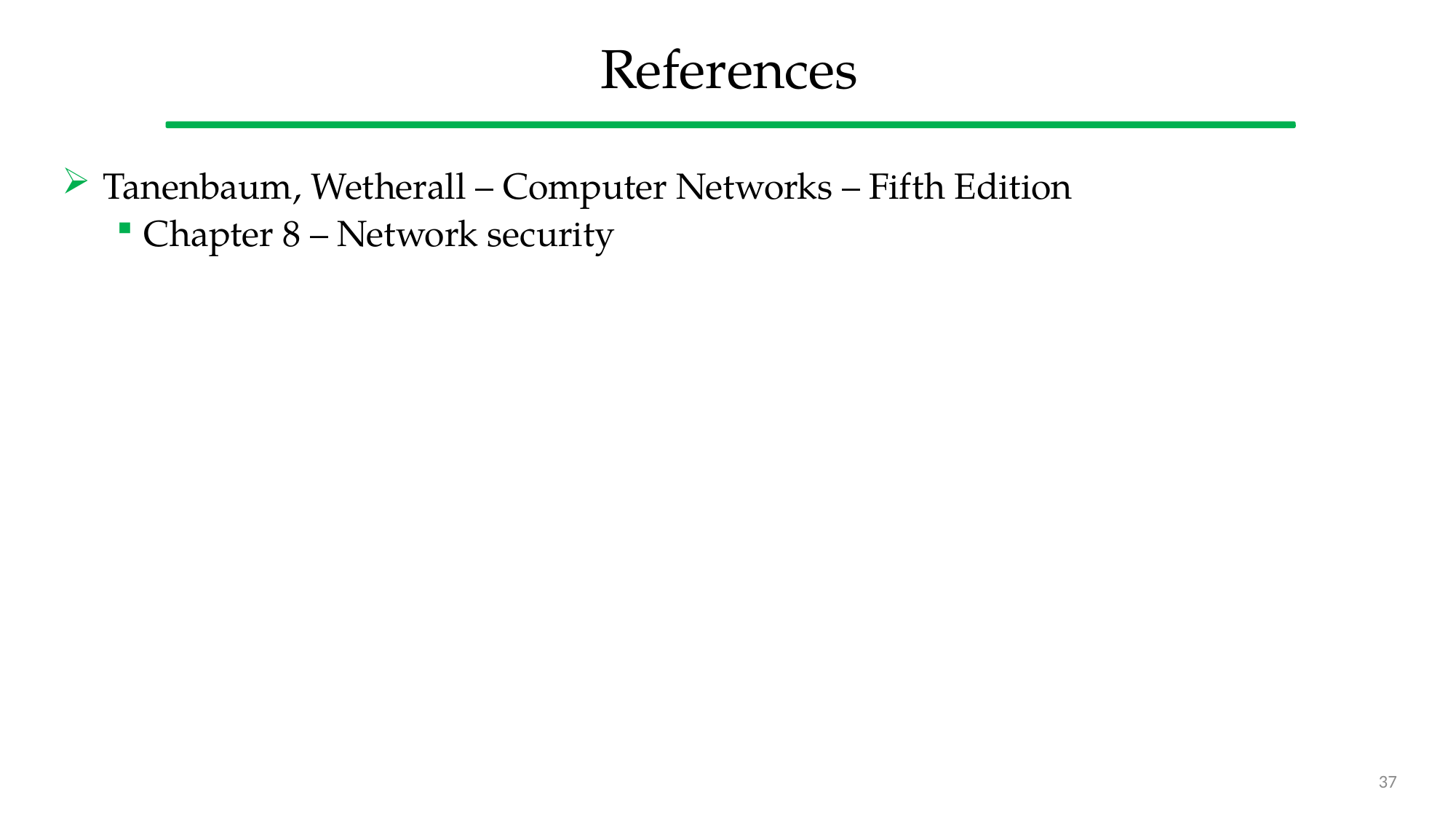

# References
Tanenbaum, Wetherall – Computer Networks – Fifth Edition
Chapter 8 – Network security

37